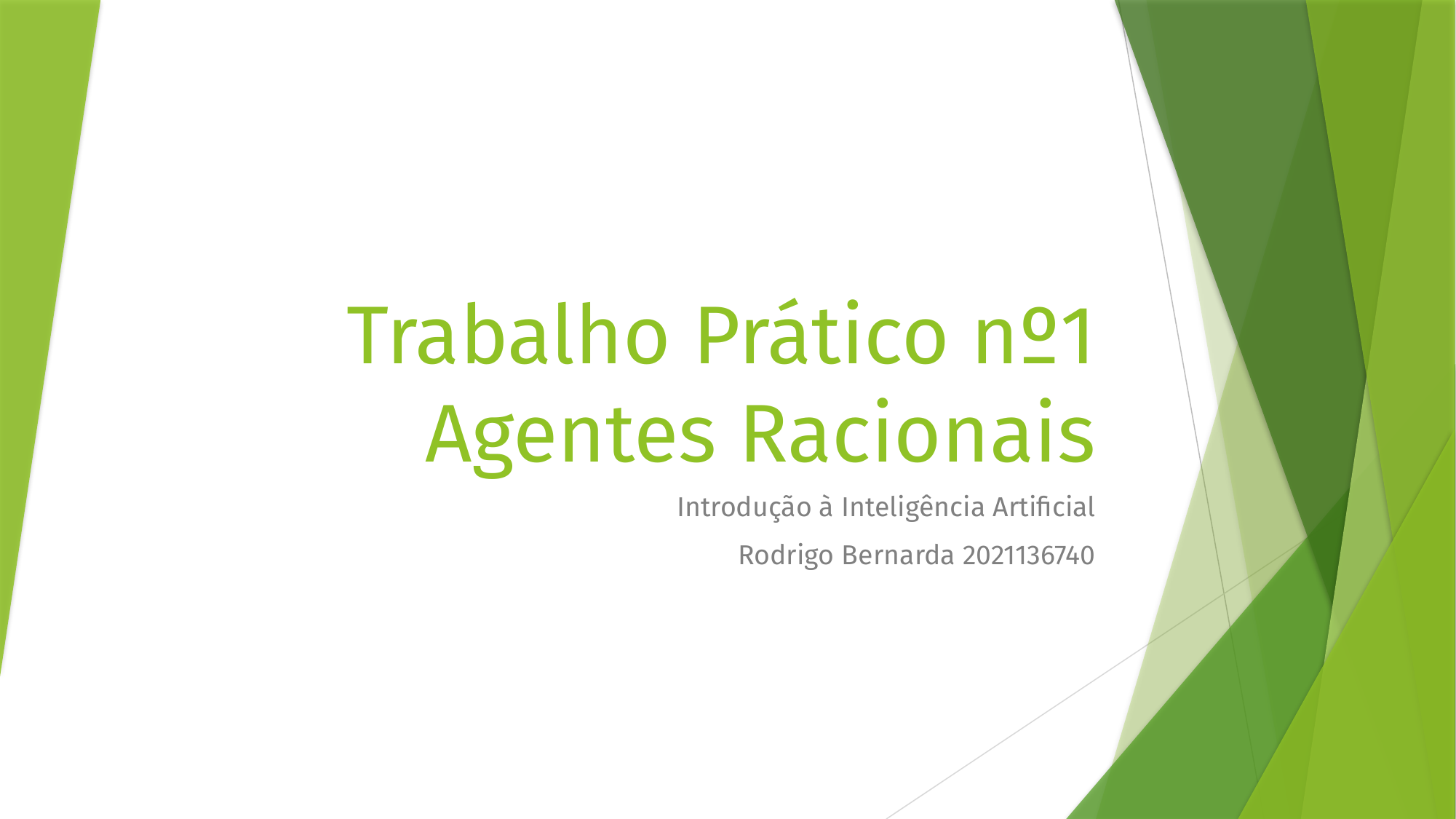

# Trabalho Prático nº1 Agentes Racionais
Introdução à Inteligência Artificial
Rodrigo Bernarda 2021136740